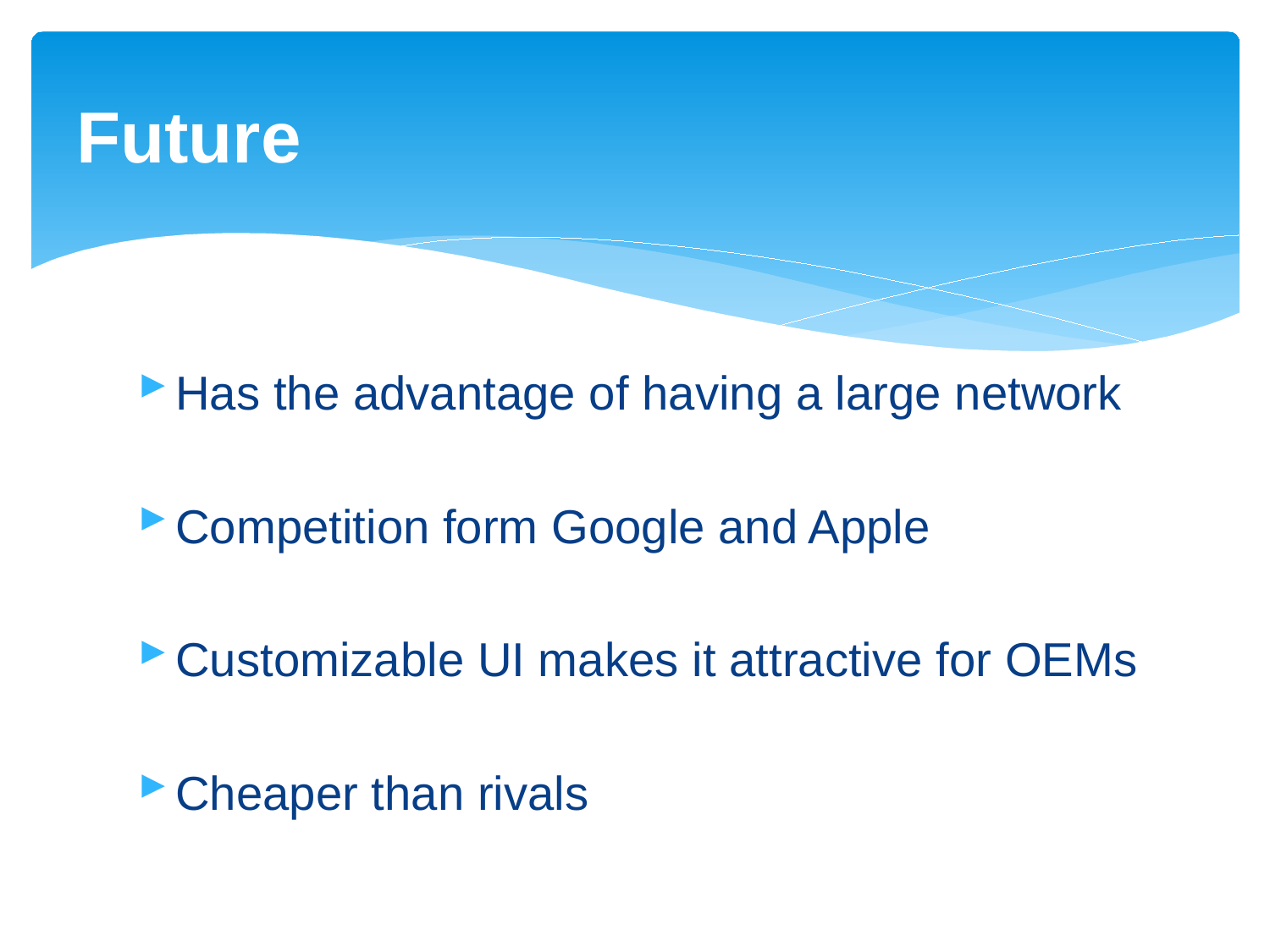

# Future
Has the advantage of having a large network

Competition form Google and Apple

Customizable UI makes it attractive for OEMs

Cheaper than rivals